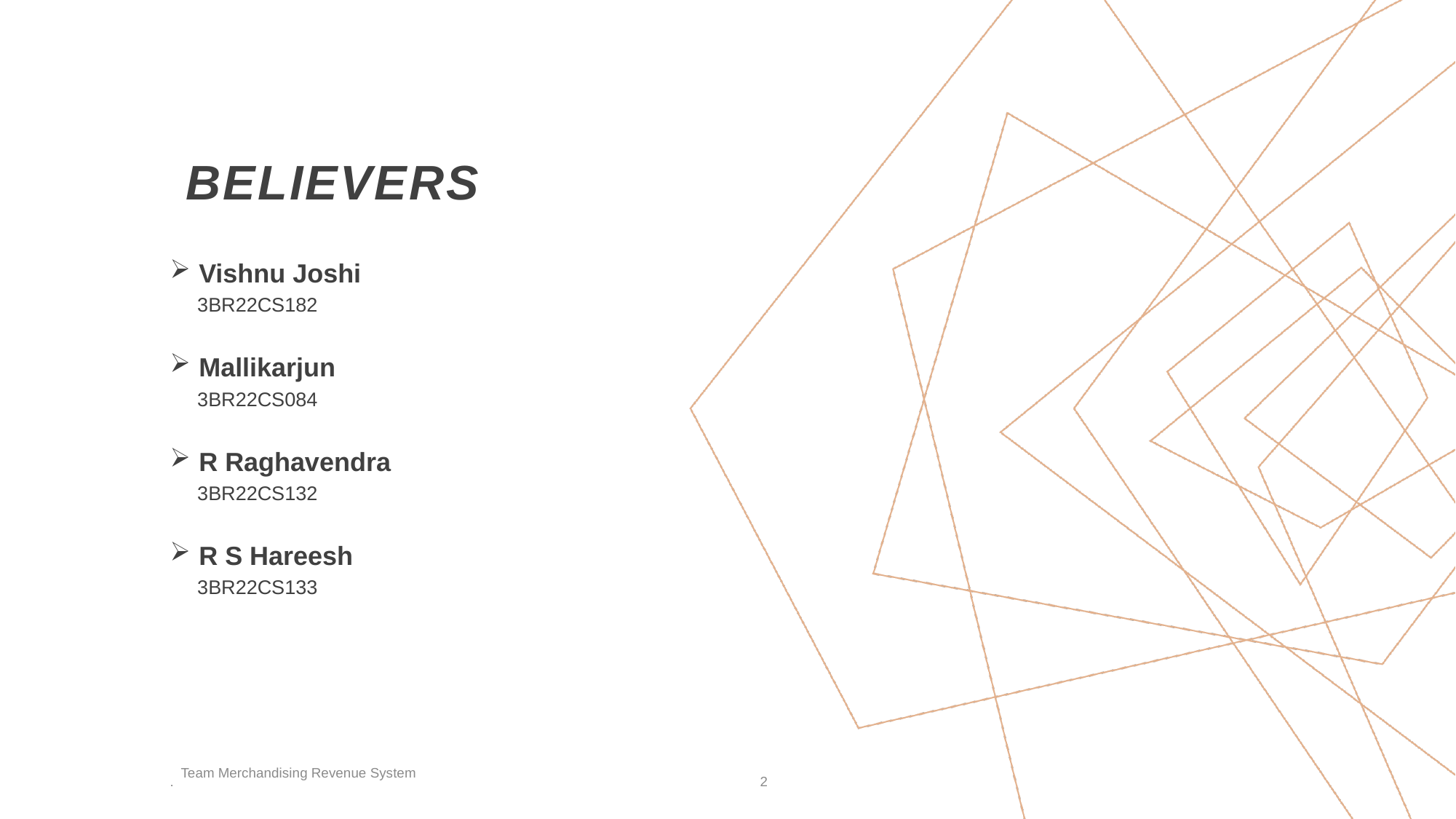

# Believers

Vishnu Joshi
     3BR22CS182

Mallikarjun
     3BR22CS084

R Raghavendra
     3BR22CS132

R S Hareesh
     3BR22CS133
Team Merchandising Revenue System

.
2